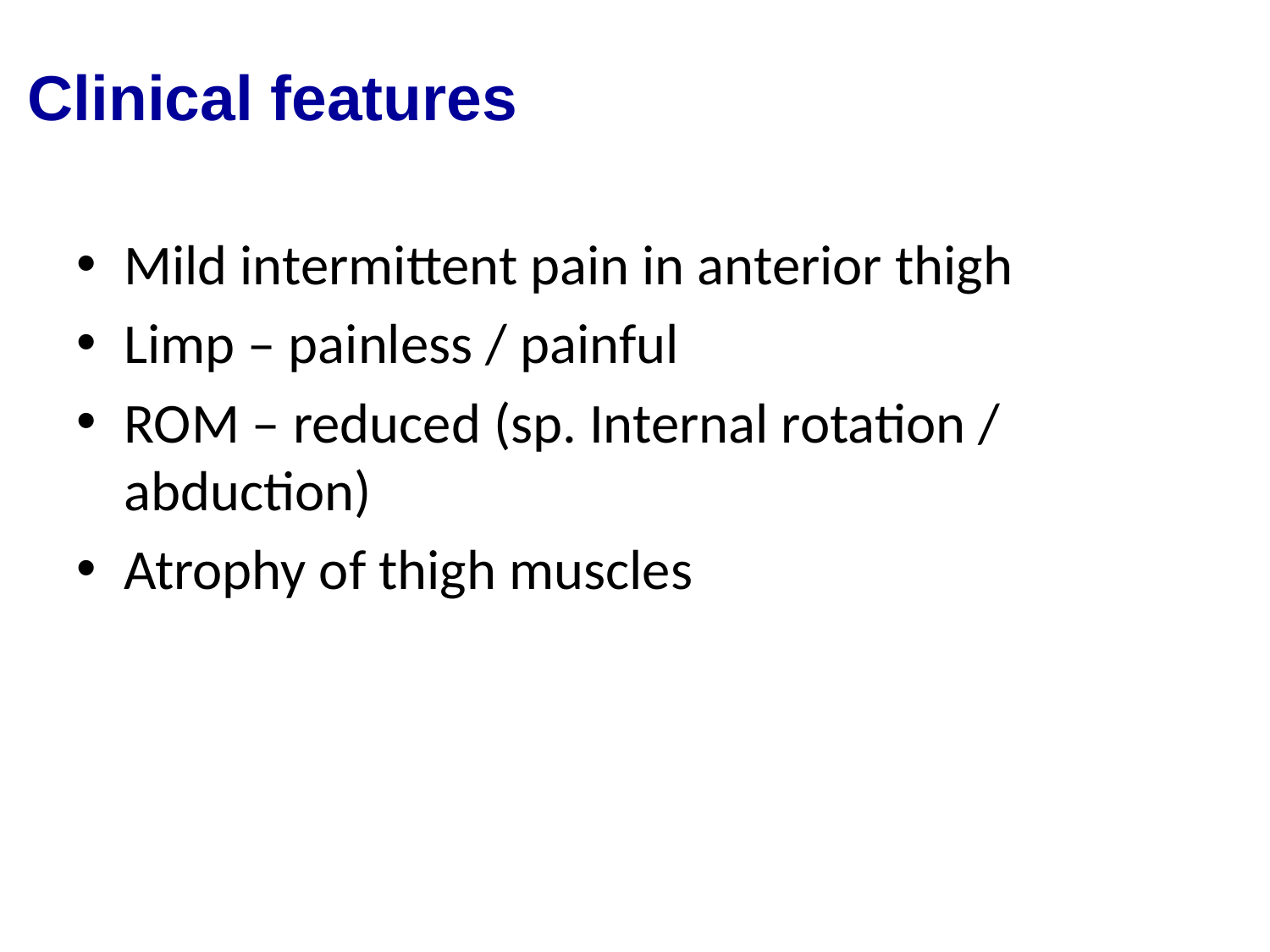

# Clinical features
Mild intermittent pain in anterior thigh
Limp – painless / painful
ROM – reduced (sp. Internal rotation / abduction)
Atrophy of thigh muscles